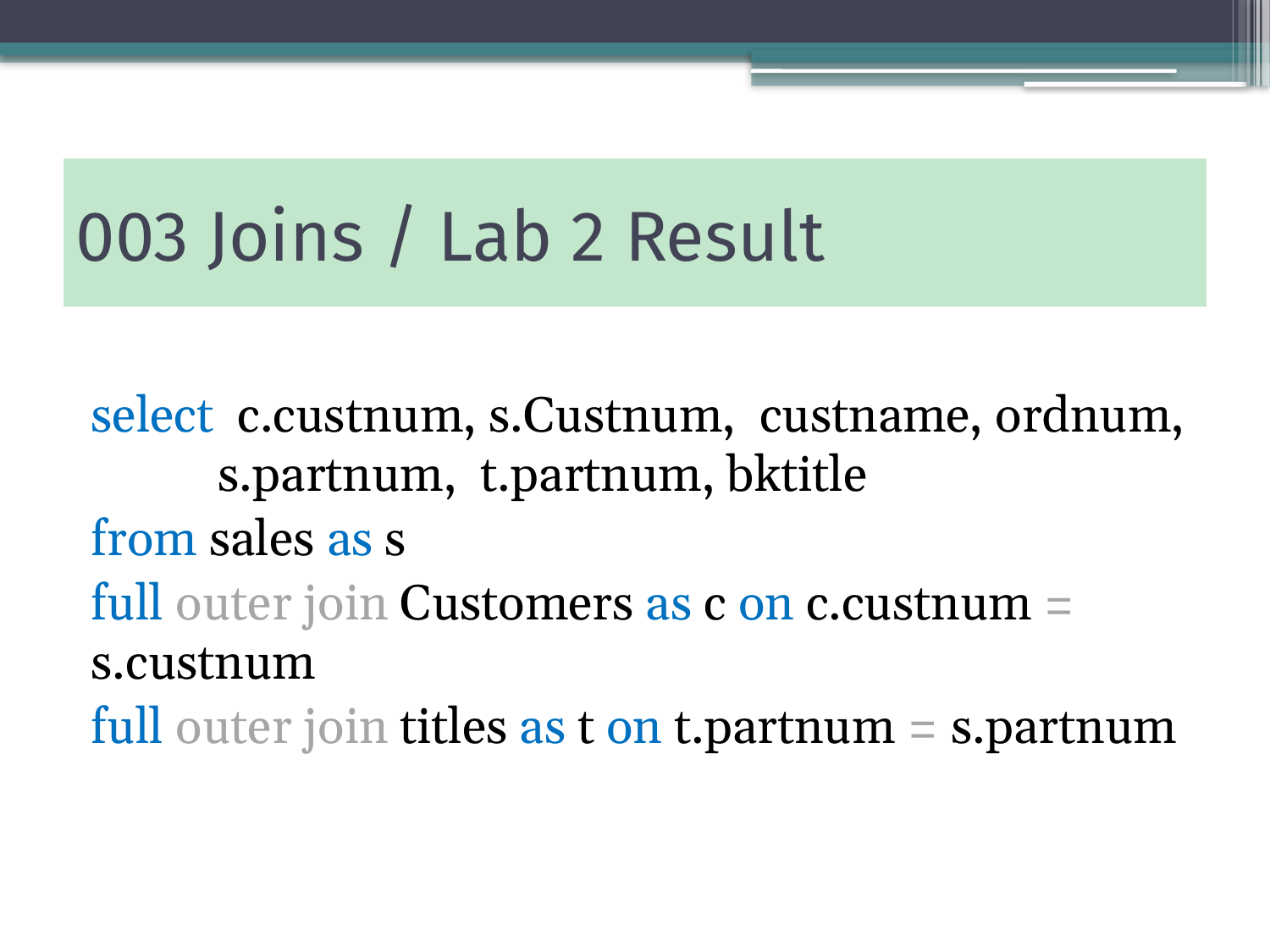

# 003 Joins / Lab 2 Result

select  c.custnum, s.Custnum,  custname, ordnum, 	s.partnum,  t.partnum, bktitle
from sales as s
full outer join Customers as c on c.custnum = 	s.custnum
full outer join titles as t on t.partnum = s.partnum